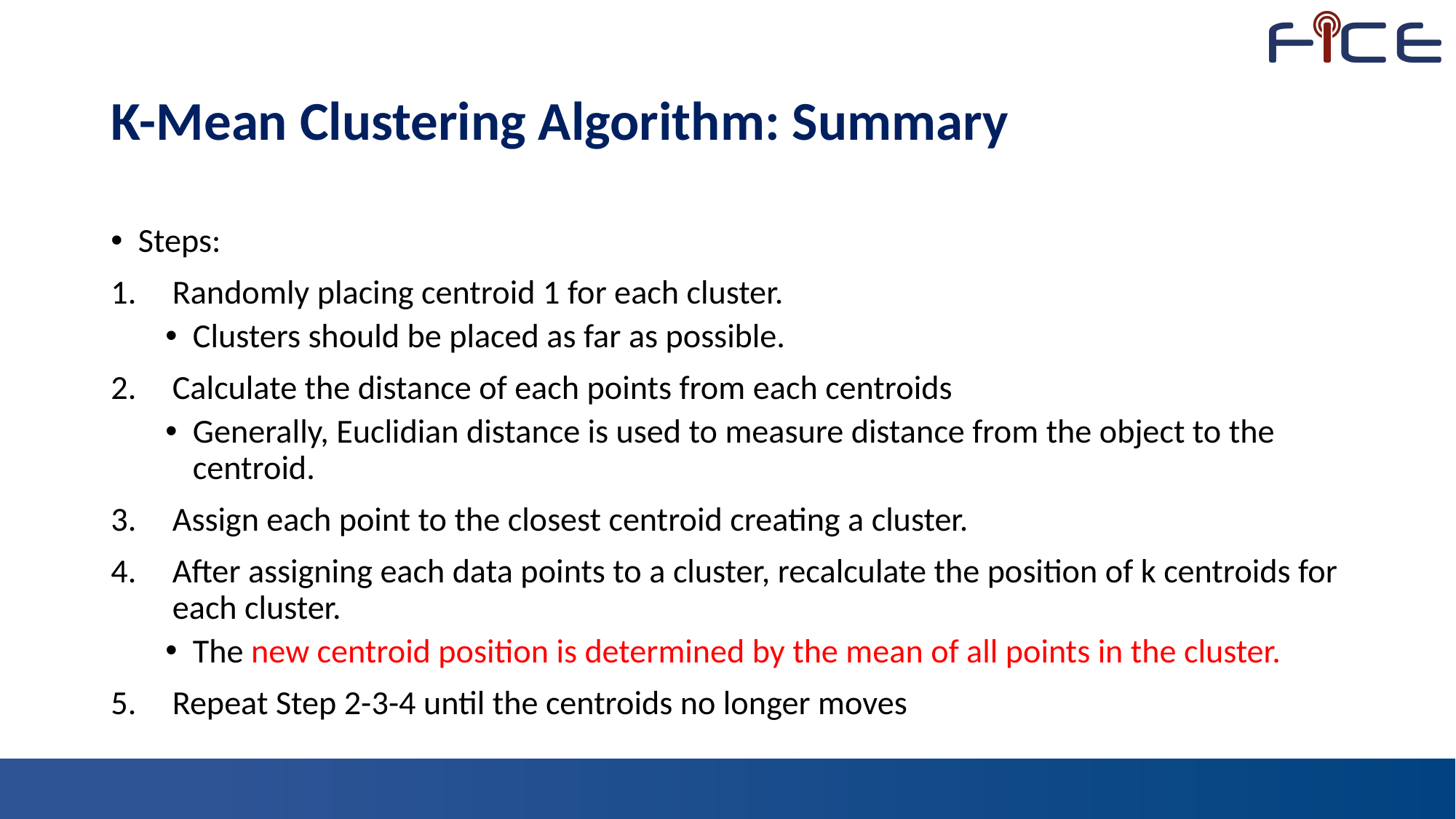

# K-Mean Clustering Algorithm: Summary
Steps:
Randomly placing centroid 1 for each cluster.
Clusters should be placed as far as possible.
Calculate the distance of each points from each centroids
Generally, Euclidian distance is used to measure distance from the object to the centroid.
Assign each point to the closest centroid creating a cluster.
After assigning each data points to a cluster, recalculate the position of k centroids for each cluster.
The new centroid position is determined by the mean of all points in the cluster.
Repeat Step 2-3-4 until the centroids no longer moves